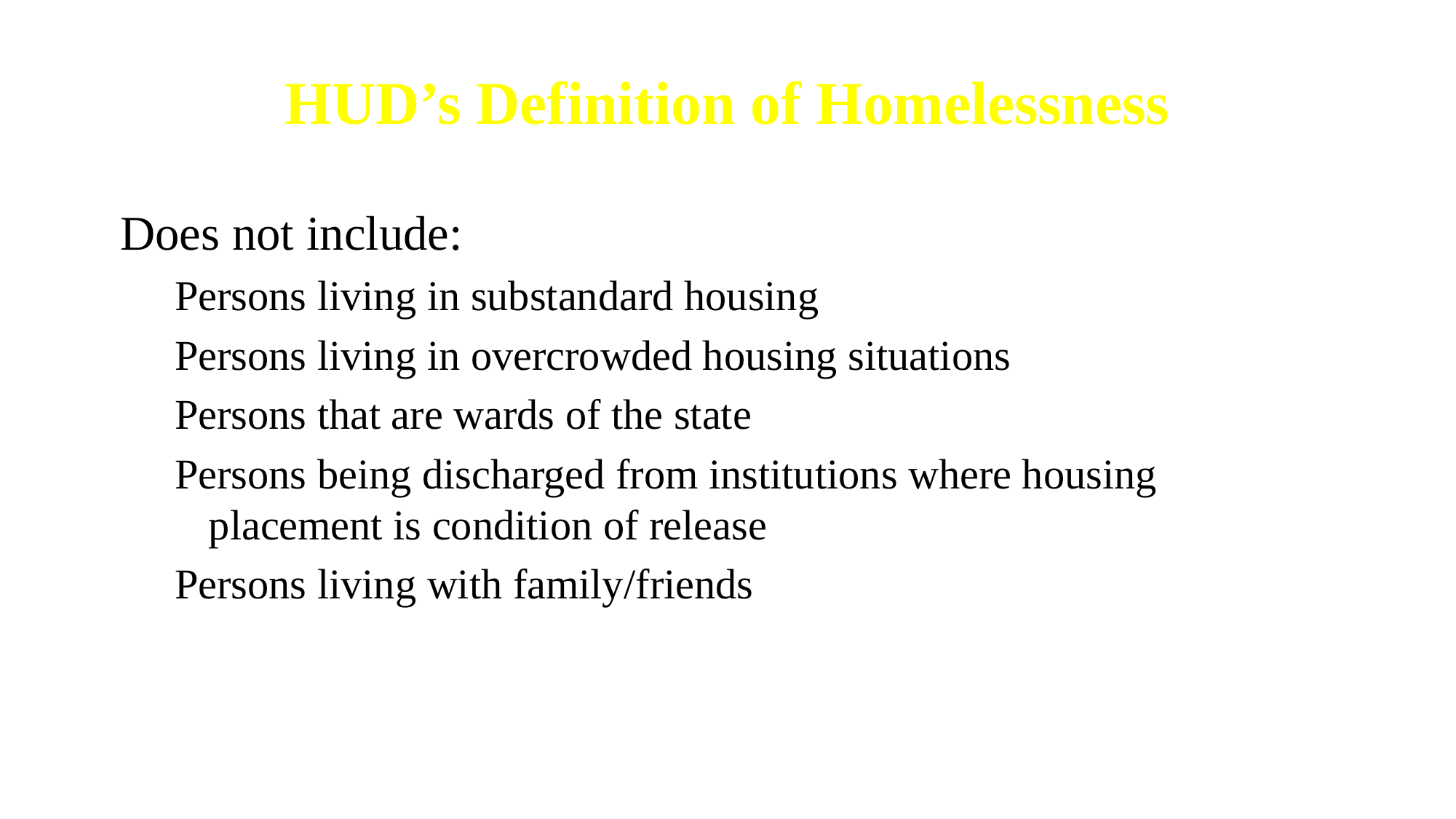

HUD’s Definition of Homelessness
Does not include:
Persons living in substandard housing
Persons living in overcrowded housing situations
Persons that are wards of the state
Persons being discharged from institutions where housing placement is condition of release
Persons living with family/friends